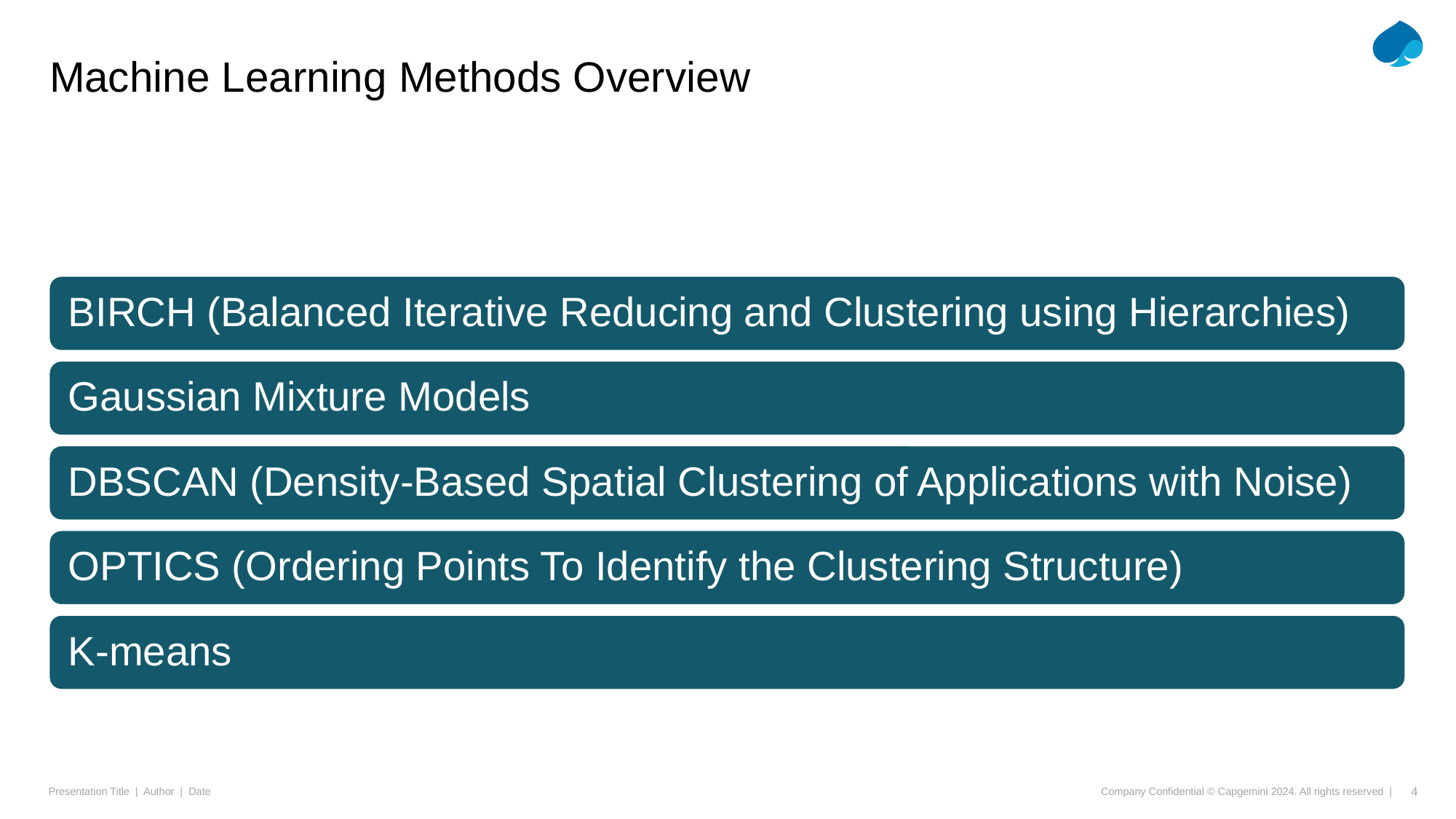

# Machine Learning Methods Overview
BIRCH (Balanced Iterative Reducing and Clustering using Hierarchies)
Gaussian Mixture Models
DBSCAN (Density-Based Spatial Clustering of Applications with Noise)
OPTICS (Ordering Points To Identify the Clustering Structure)
K-means